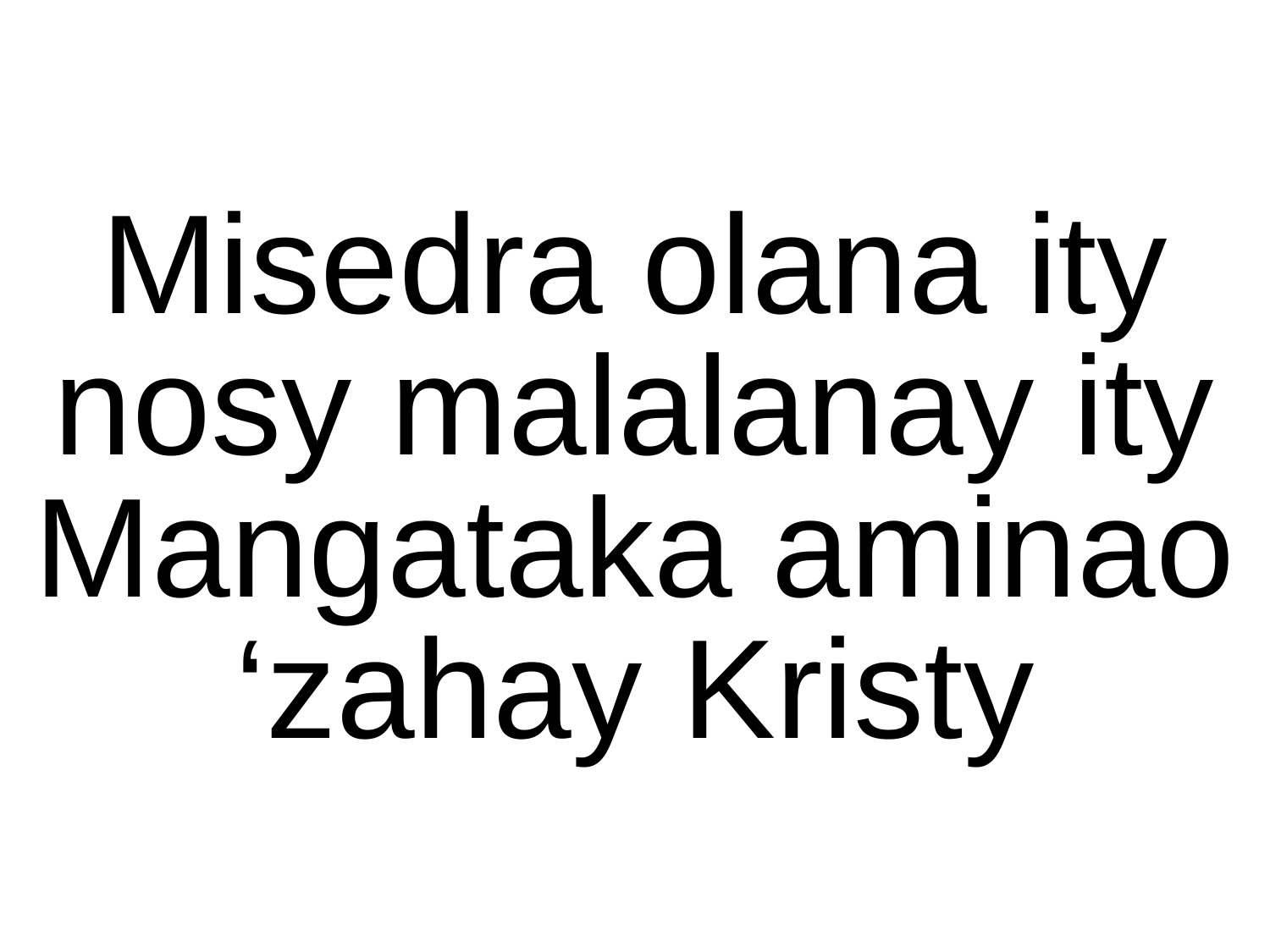

Misedra olana ity nosy malalanay ity
Mangataka aminao ‘zahay Kristy